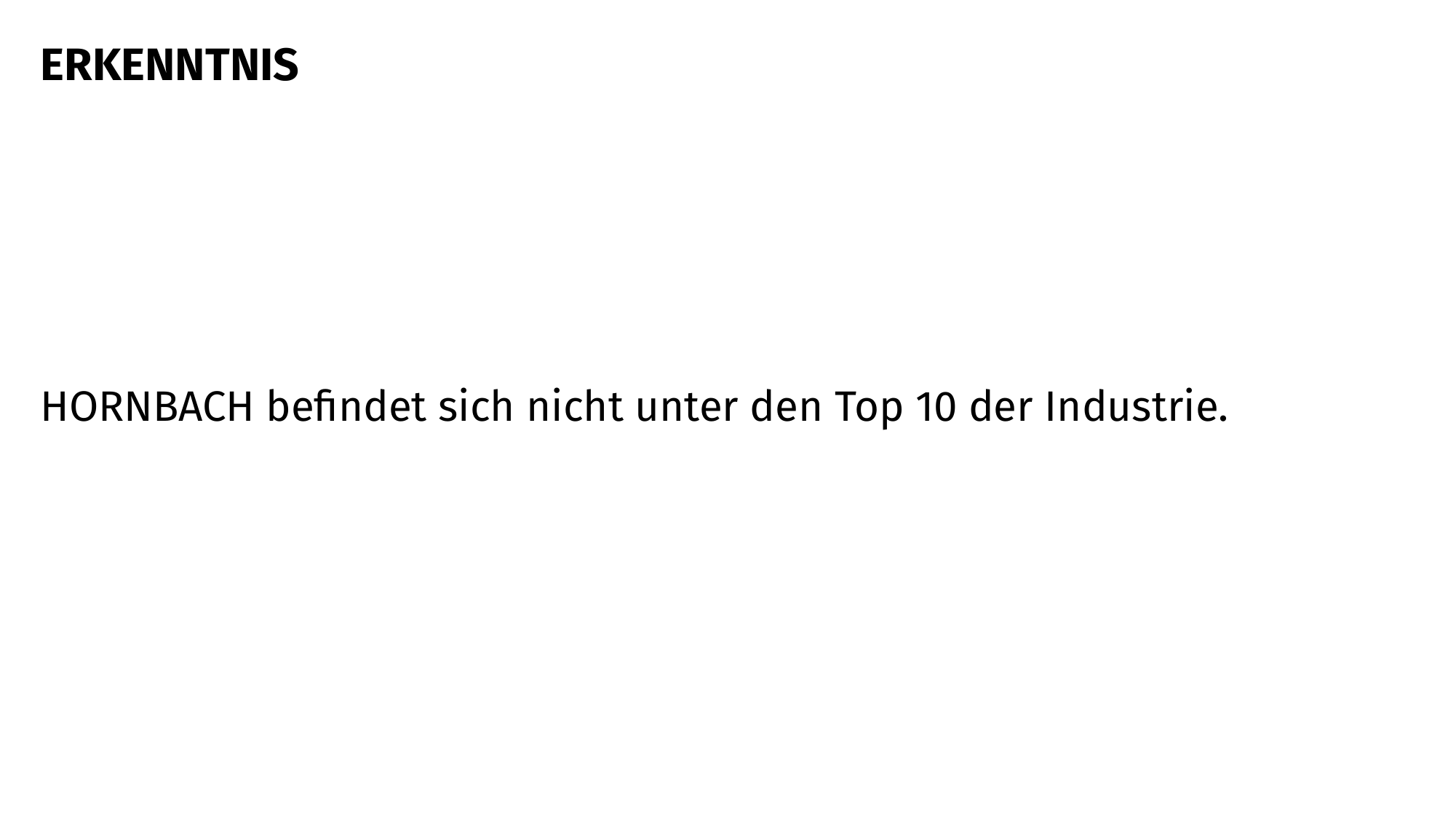

ERKENNTNIS
HORNBACH befindet sich nicht unter den Top 10 der Industrie.